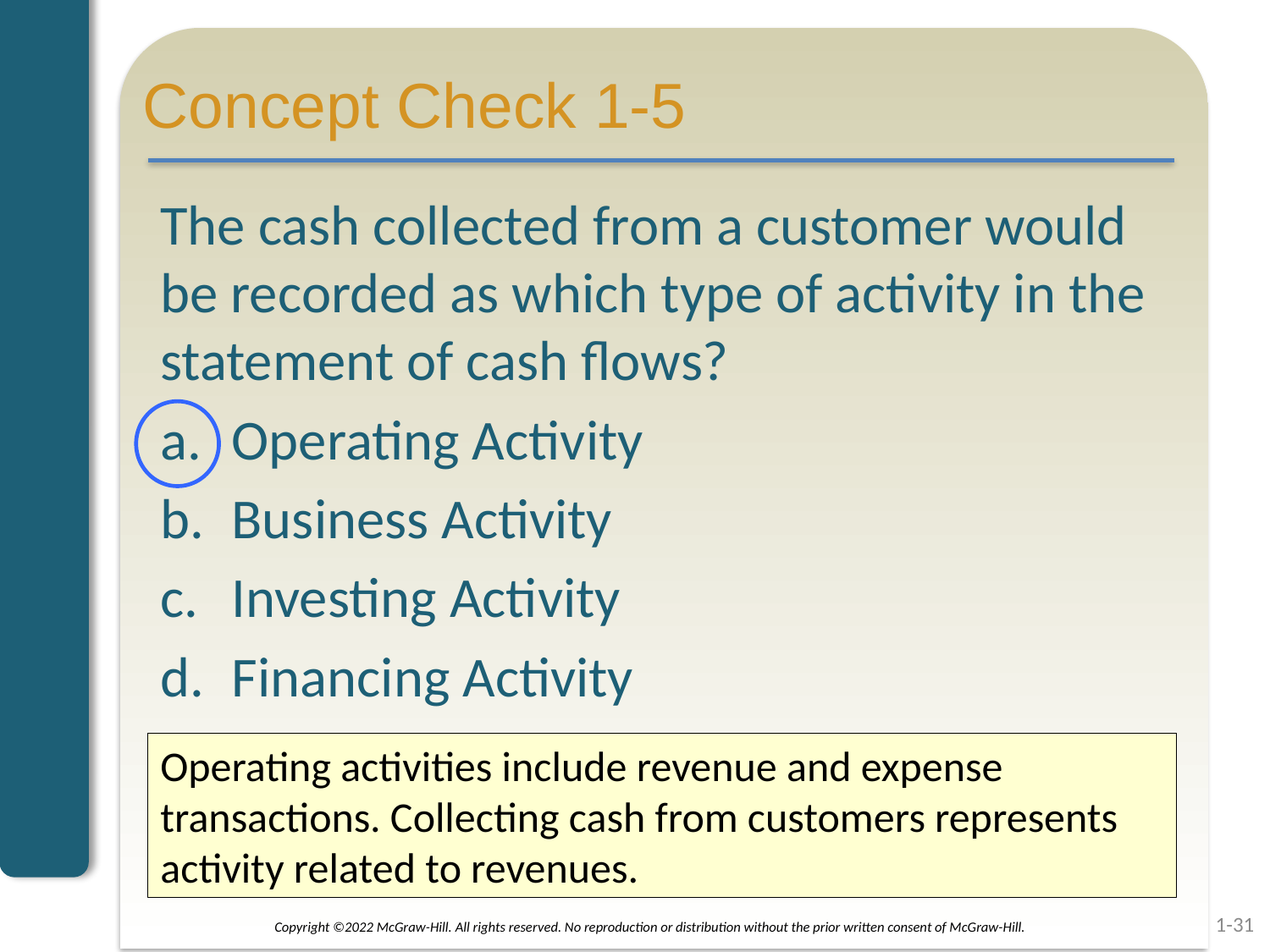

# Concept Check 1-5
The cash collected from a customer would be recorded as which type of activity in the statement of cash flows?
Operating Activity
Business Activity
Investing Activity
Financing Activity

Operating activities include revenue and expense transactions. Collecting cash from customers represents activity related to revenues.
1-31
Copyright ©2022 McGraw-Hill. All rights reserved. No reproduction or distribution without the prior written consent of McGraw-Hill.